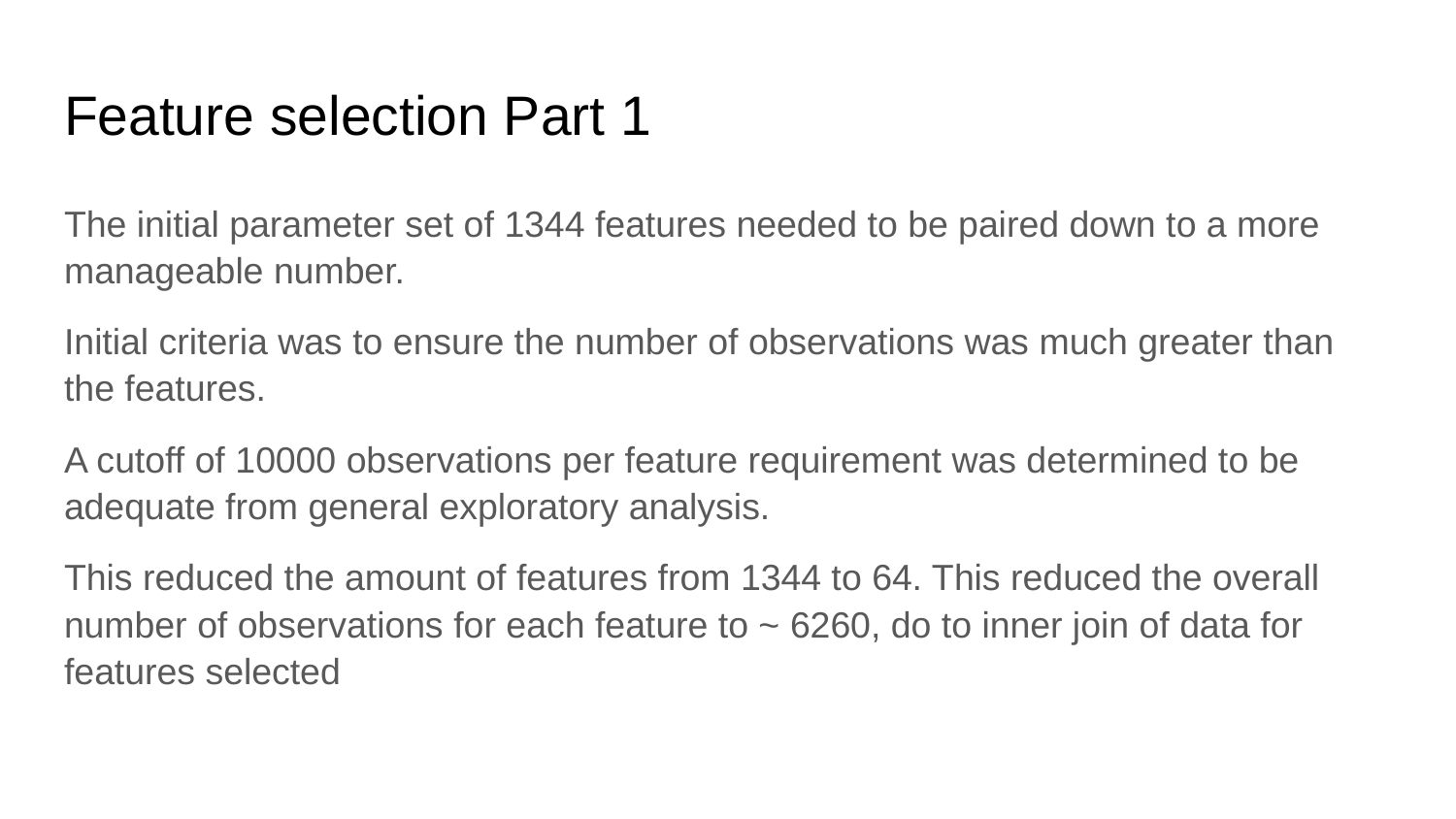

# Feature selection Part 1
The initial parameter set of 1344 features needed to be paired down to a more manageable number.
Initial criteria was to ensure the number of observations was much greater than the features.
A cutoff of 10000 observations per feature requirement was determined to be adequate from general exploratory analysis.
This reduced the amount of features from 1344 to 64. This reduced the overall number of observations for each feature to ~ 6260, do to inner join of data for features selected